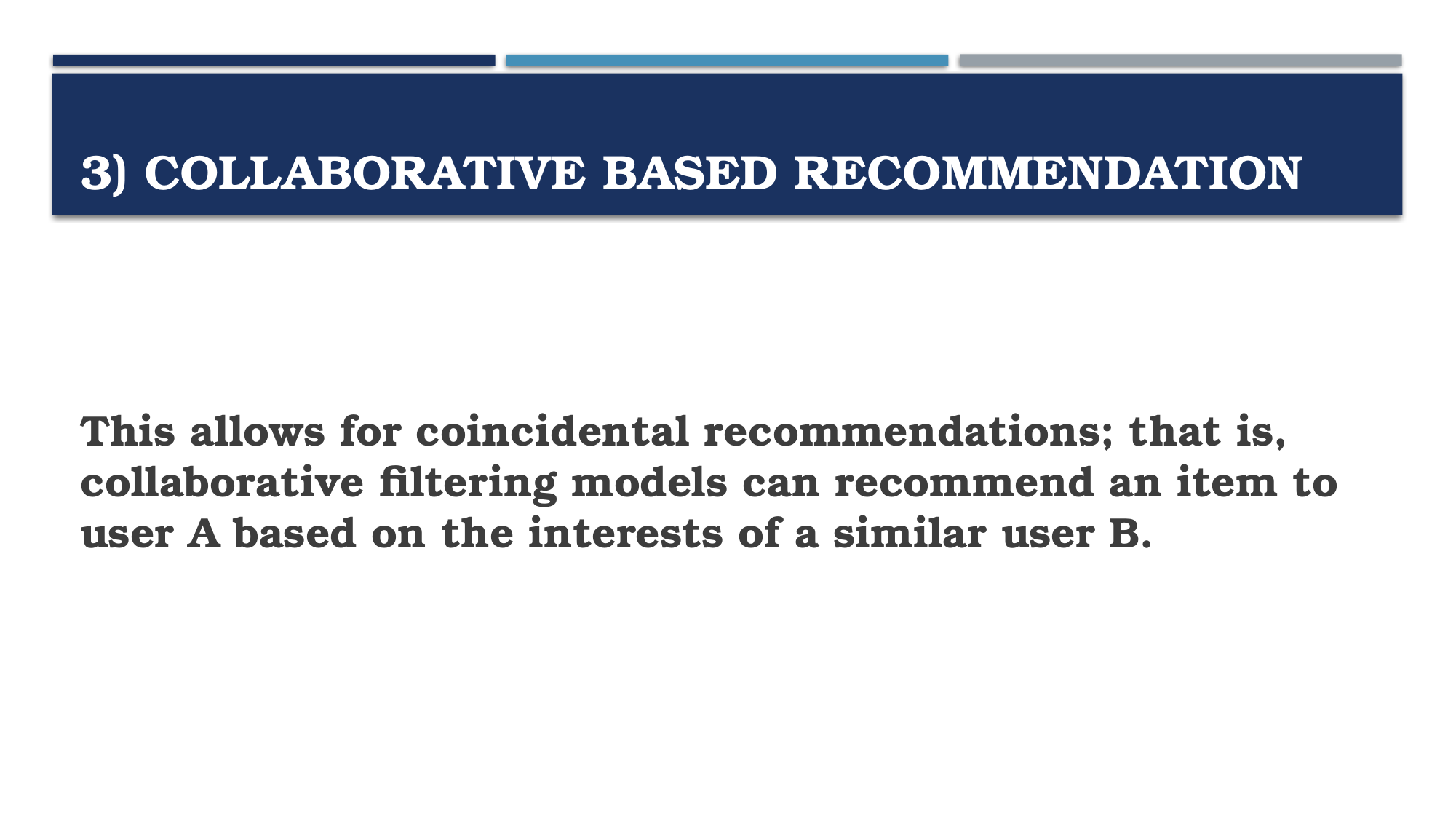

# 3) Collaborative Based Recommendation
This allows for coincidental recommendations; that is, collaborative filtering models can recommend an item to user A based on the interests of a similar user B.